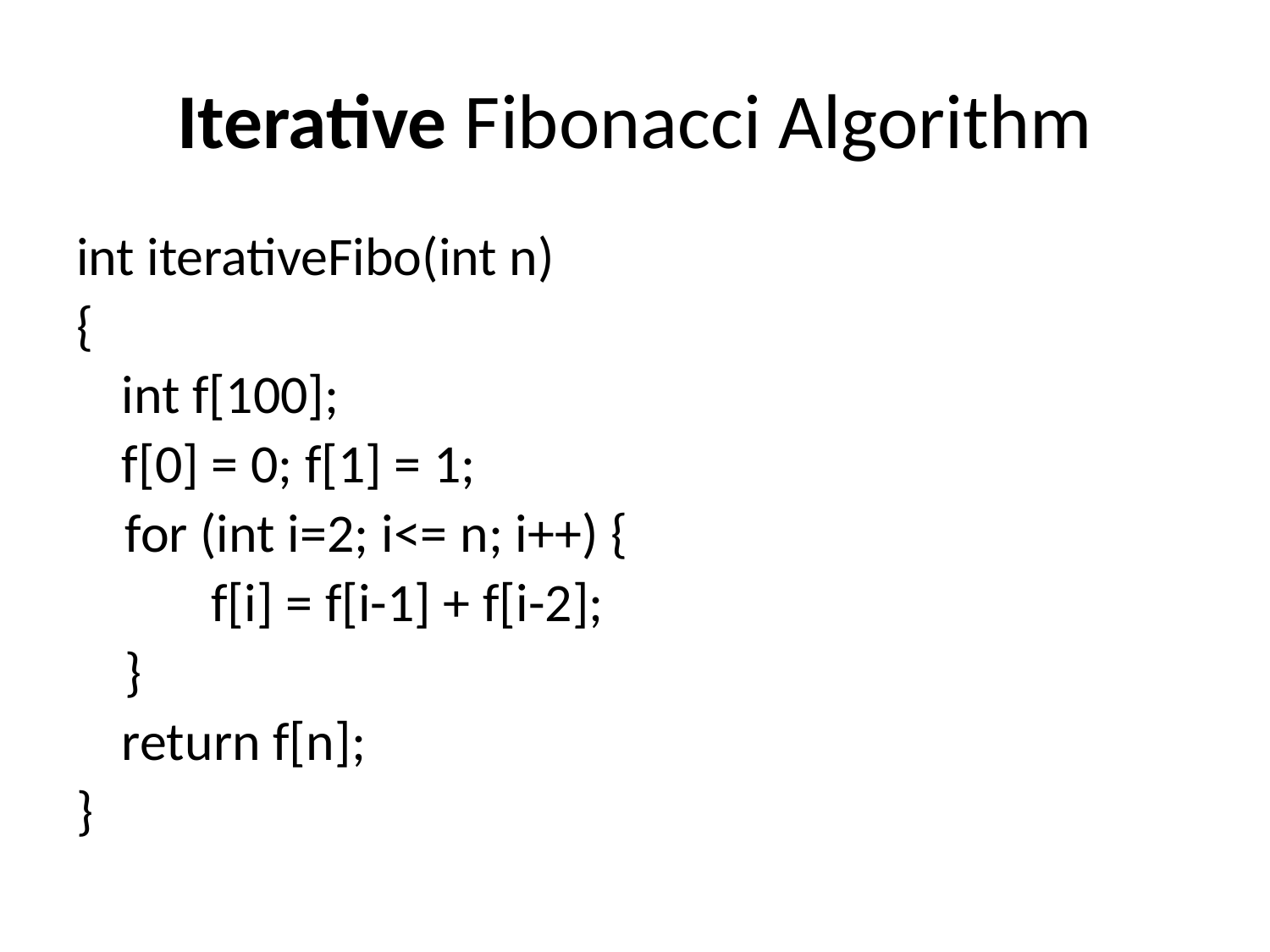

# Iterative Fibonacci Algorithm
int iterativeFibo(int n)
{
	int f[100];
	f[0] = 0; f[1] = 1;
    for (int i=2; i<= n; i++) {
           f[i] = f[i-1] + f[i-2];
    }
	return f[n];
}